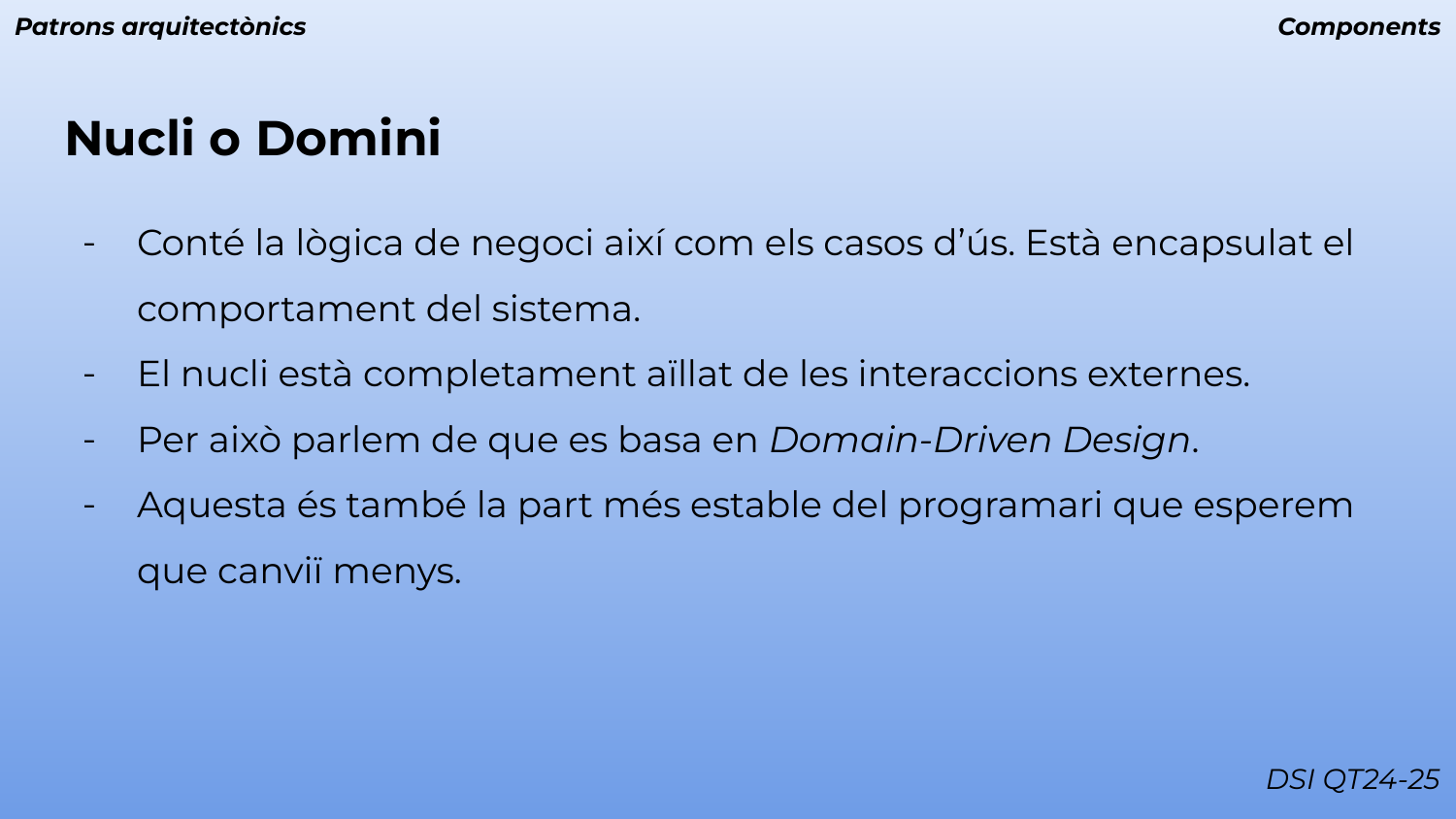

Patrons arquitectònics
Components
# Nucli o Domini
Conté la lògica de negoci així com els casos d’ús. Està encapsulat el comportament del sistema.
El nucli està completament aïllat de les interaccions externes.
Per això parlem de que es basa en Domain-Driven Design.
Aquesta és també la part més estable del programari que esperem que canviï menys.
DSI QT24-25